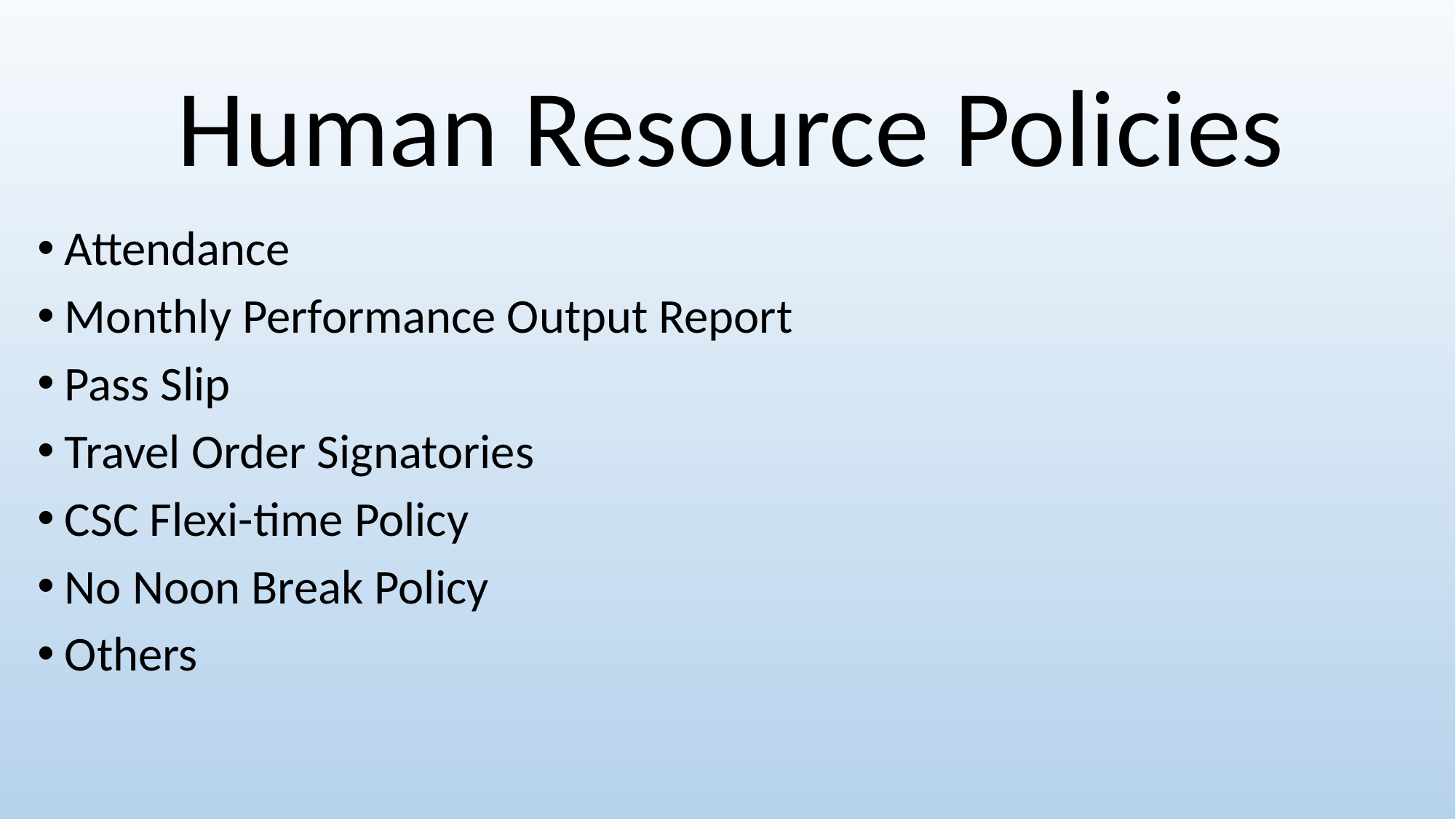

# Human Resource Policies
Attendance
Monthly Performance Output Report
Pass Slip
Travel Order Signatories
CSC Flexi-time Policy
No Noon Break Policy
Others